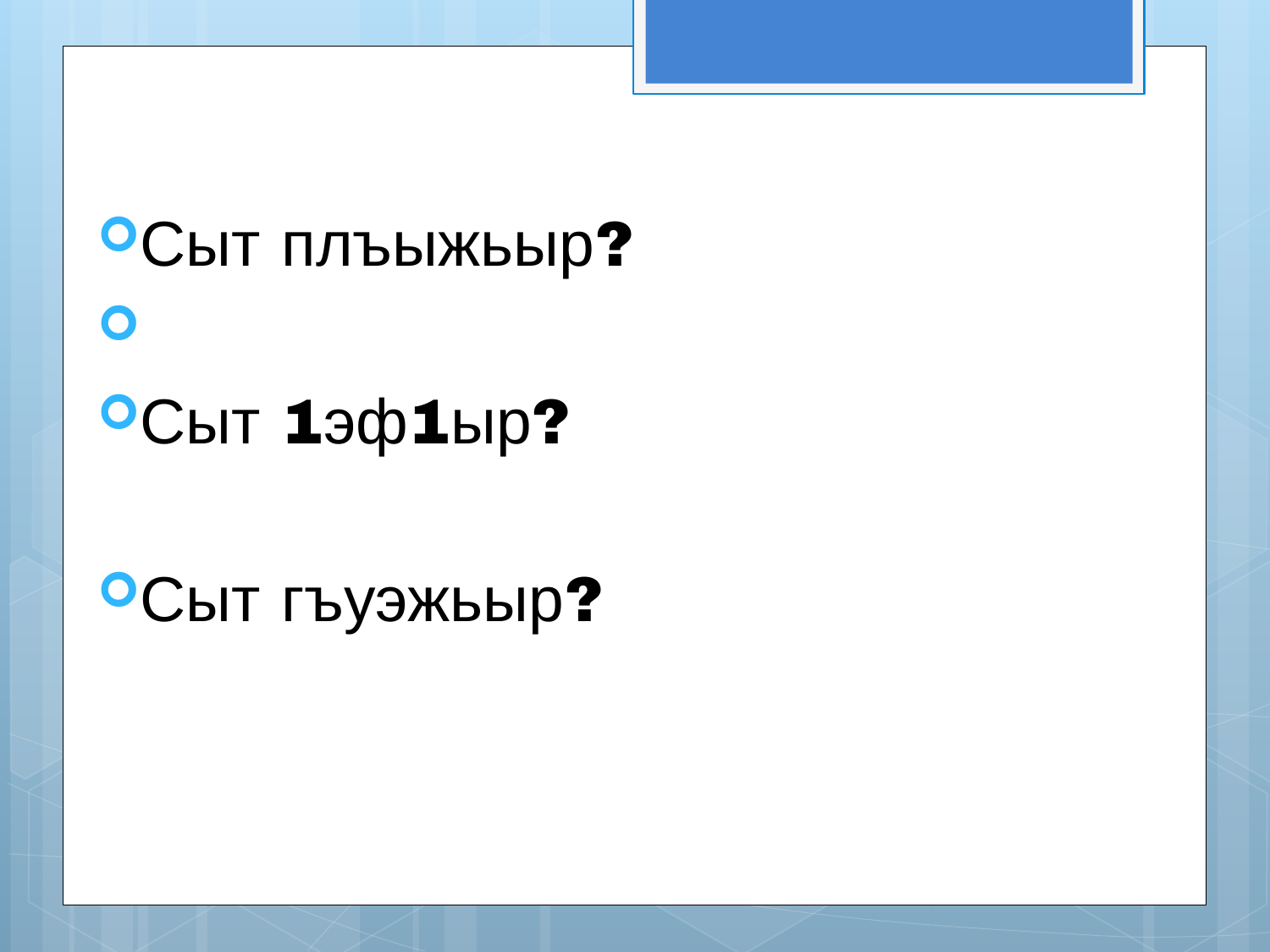

#
Сыт плъыжьыр?

Сыт 1эф1ыр?

Сыт гъуэжьыр?